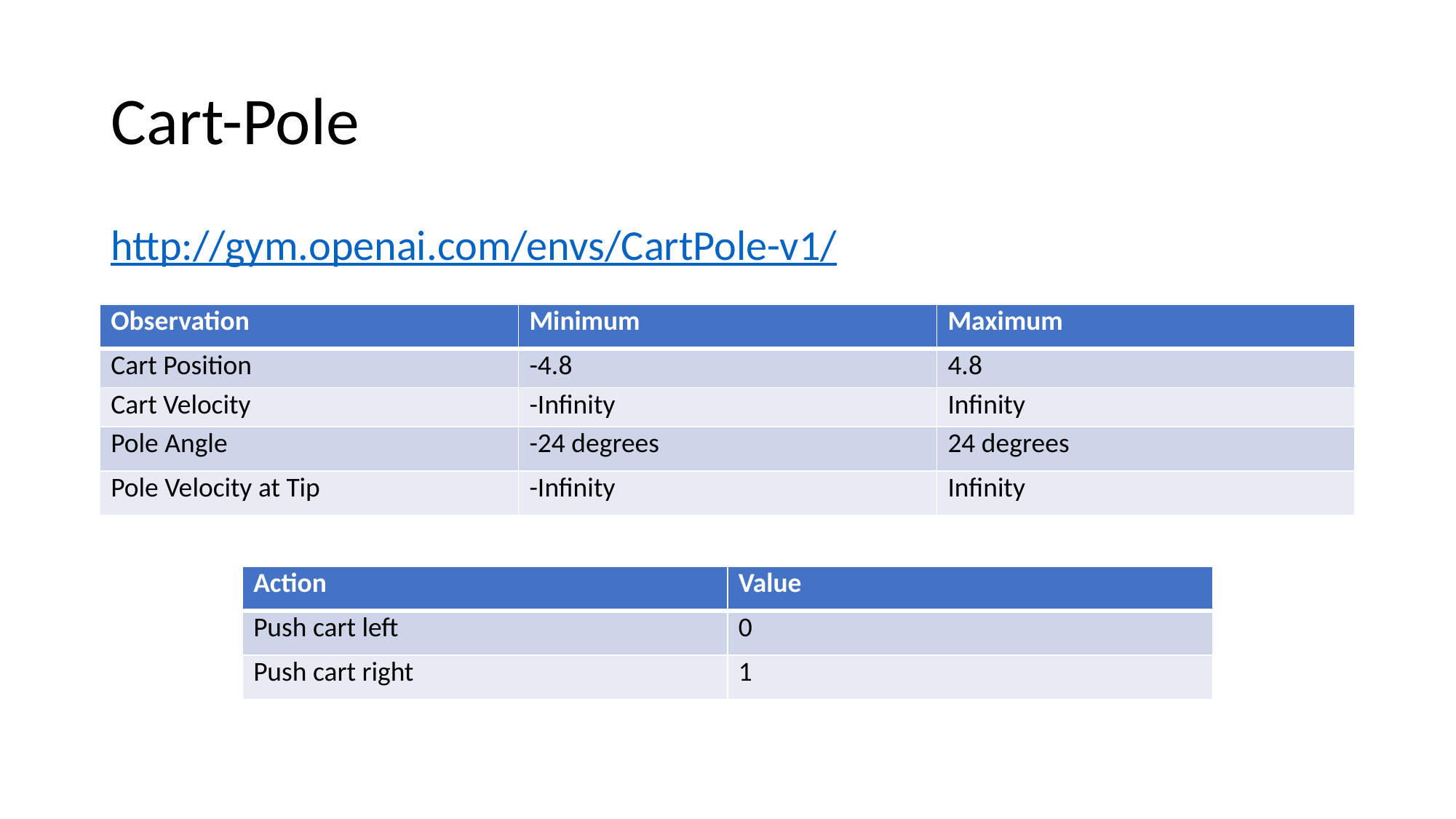

# Cart-Pole
http://gym.openai.com/envs/CartPole-v1/

| Observation | Minimum | Maximum |
| --- | --- | --- |
| Cart Position | -4.8 | 4.8 |
| Cart Velocity | -Infinity | Infinity |
| Pole Angle | -24 degrees | 24 degrees |
| Pole Velocity at Tip | -Infinity | Infinity |
| Action | Value |
| --- | --- |
| Push cart left | 0 |
| Push cart right | 1 |